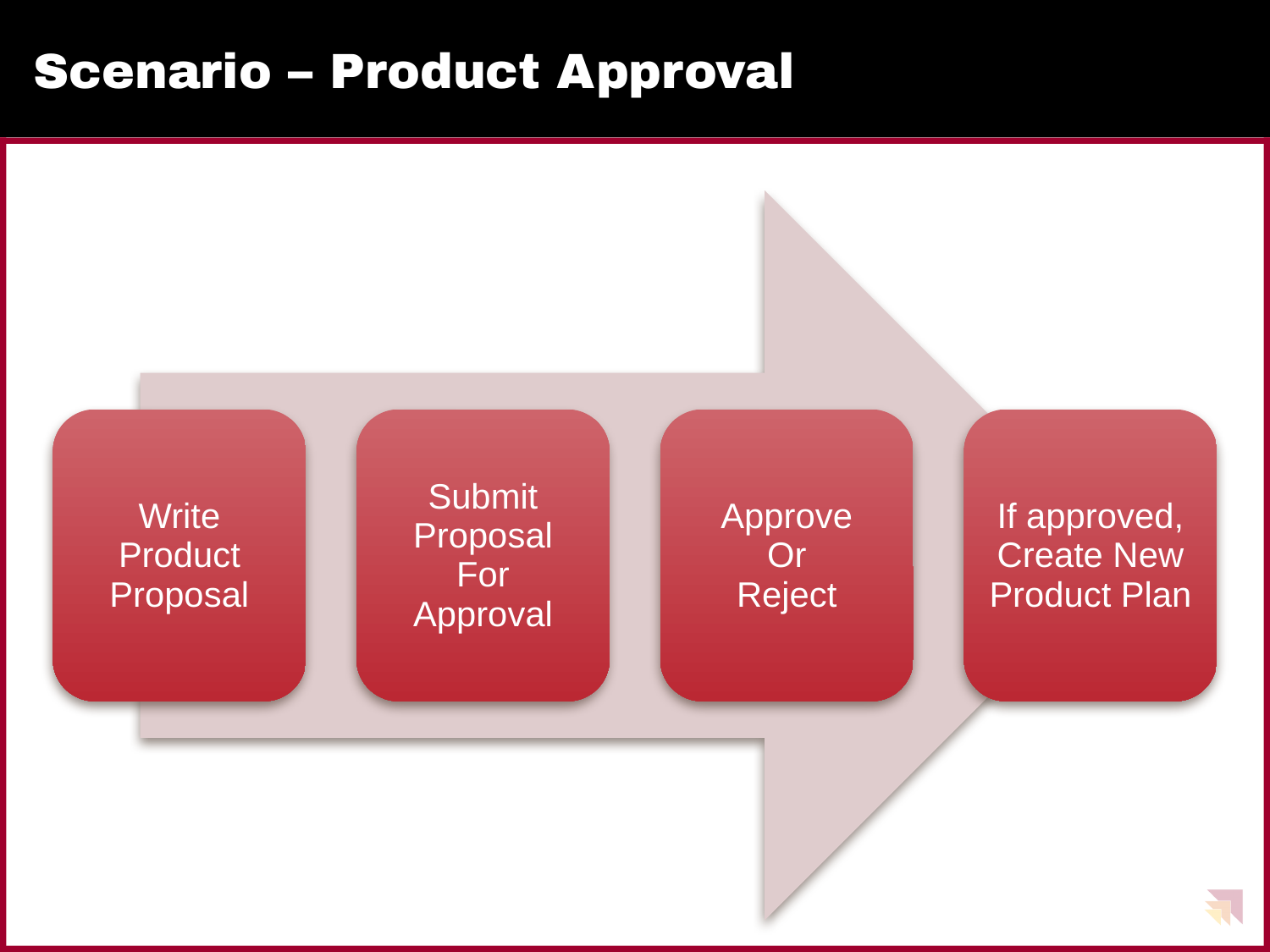

# Scenario – Product Approval
Write
Product
Proposal
Submit
Proposal
For
Approval
Approve
Or
Reject
If approved,
Create New
Product Plan